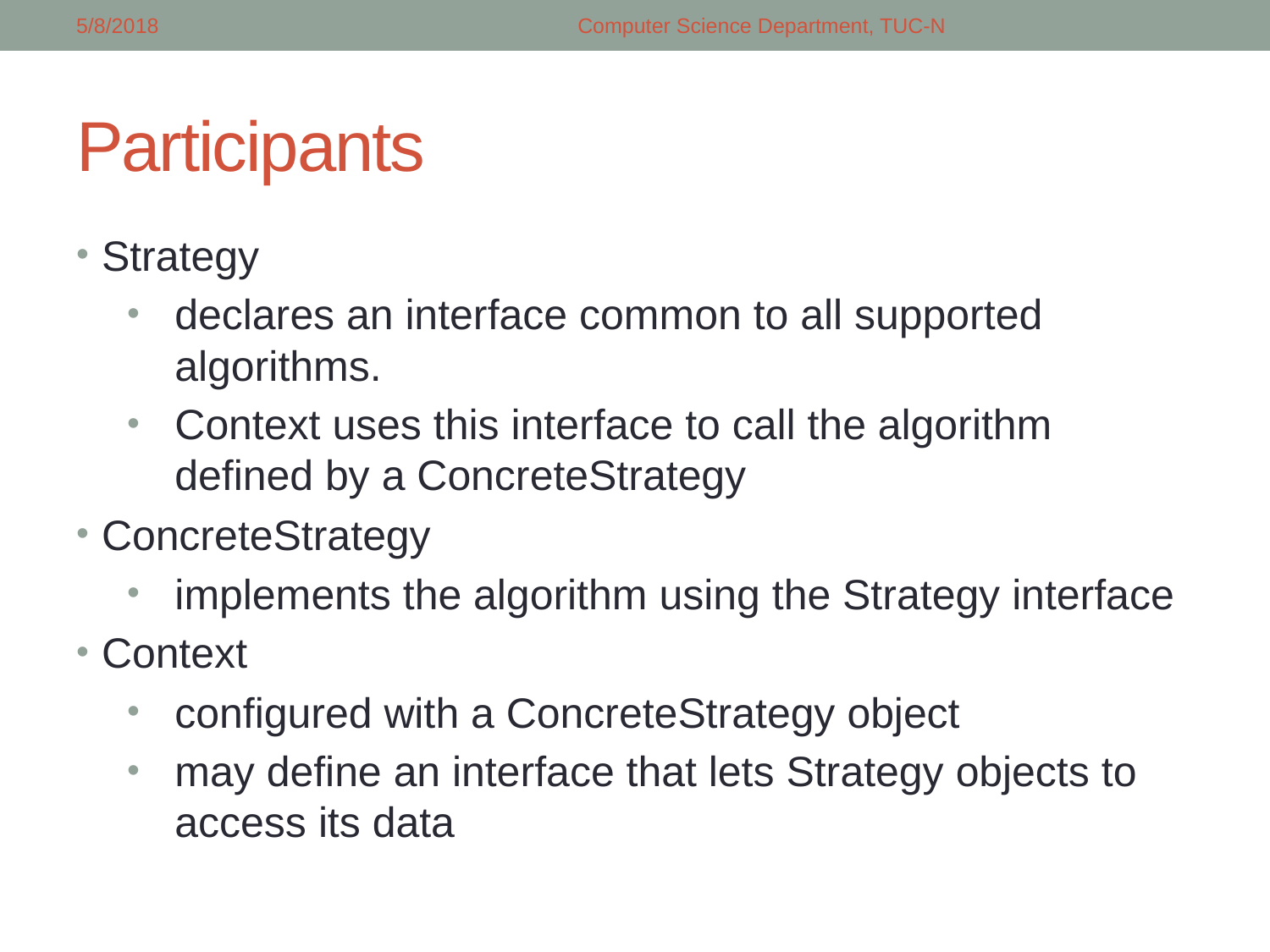

5/8/2018
Computer Science Department, TUC-N
# Participants
Strategy
declares an interface common to all supported algorithms.
Context uses this interface to call the algorithm defined by a ConcreteStrategy
ConcreteStrategy
implements the algorithm using the Strategy interface
Context
configured with a ConcreteStrategy object
may define an interface that lets Strategy objects to access its data